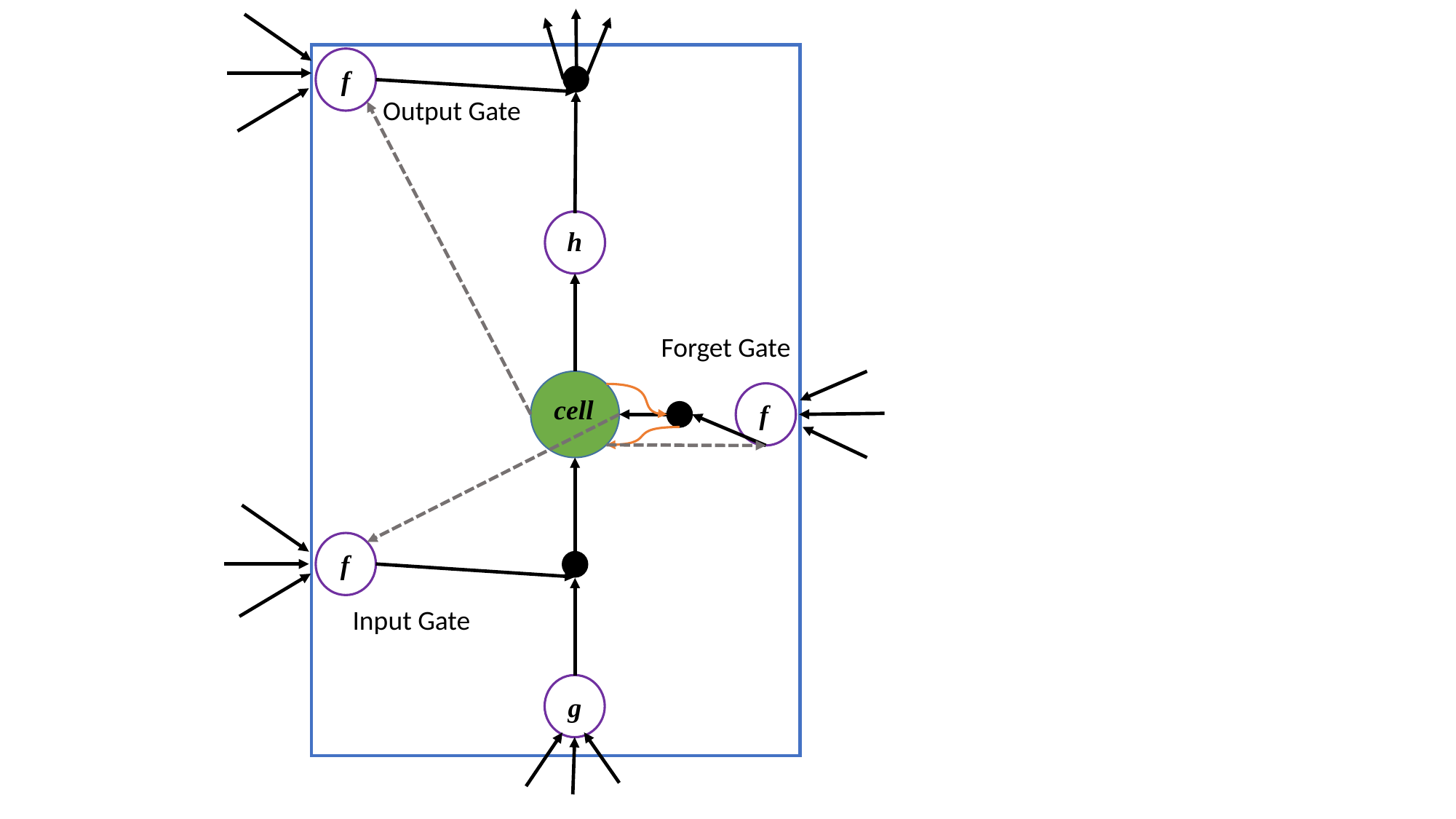

f

Output Gate

h
Forget Gate

cell
f

f

Input Gate

g